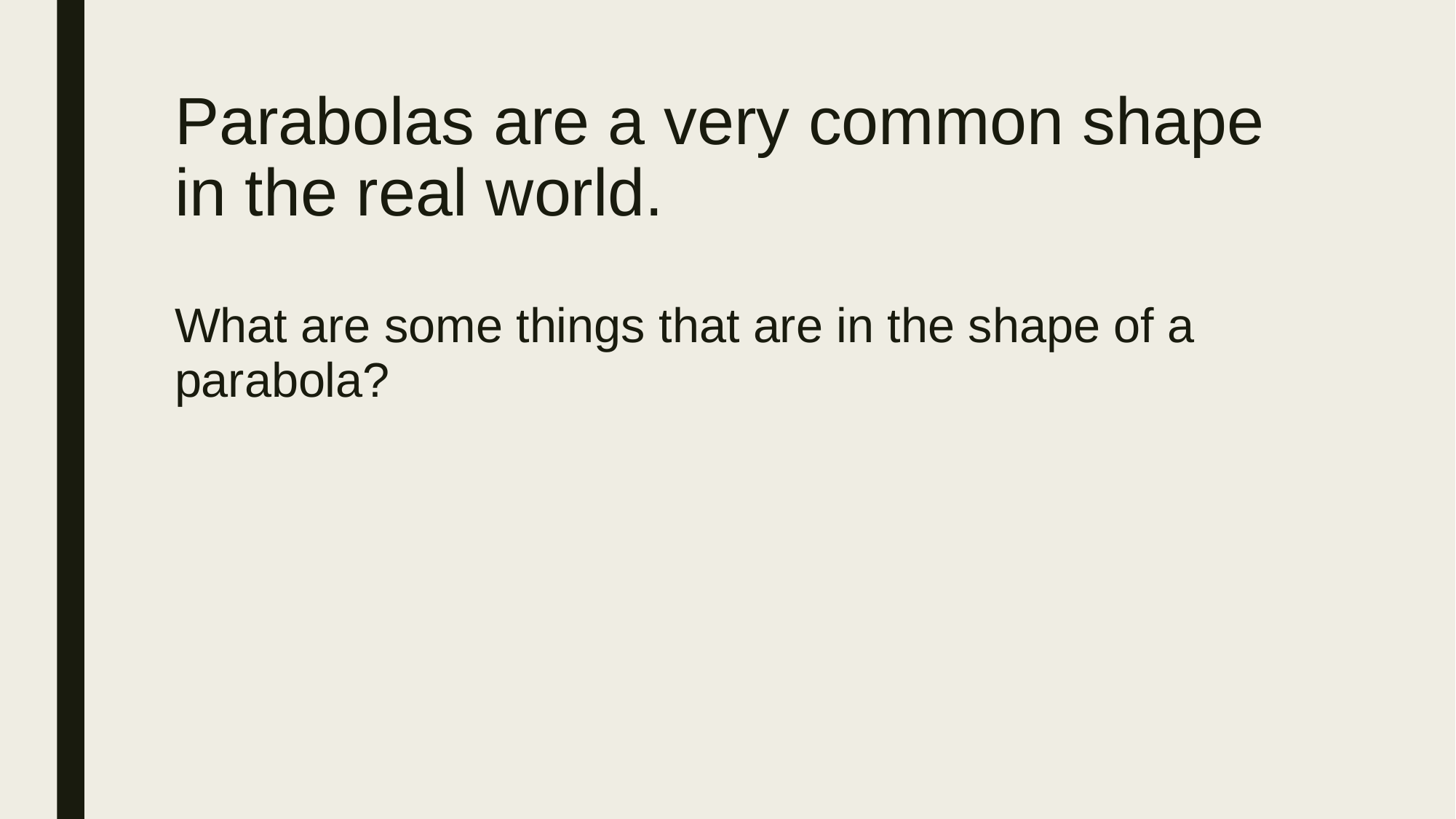

# Parabolas are a very common shape in the real world.
What are some things that are in the shape of a parabola?